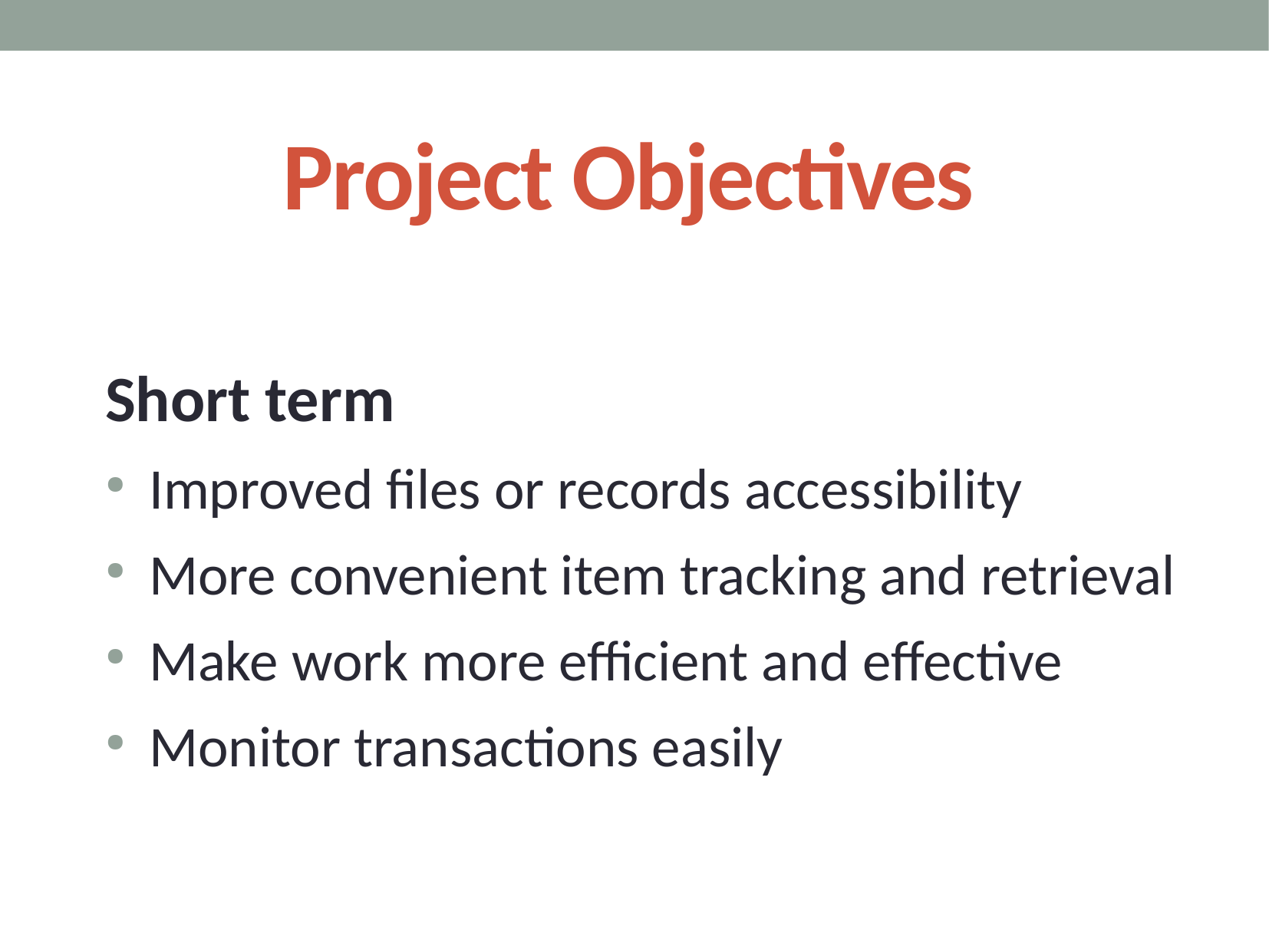

Project Objectives

Short term
Improved files or records accessibility
More convenient item tracking and retrieval
Make work more efficient and effective
Monitor transactions easily